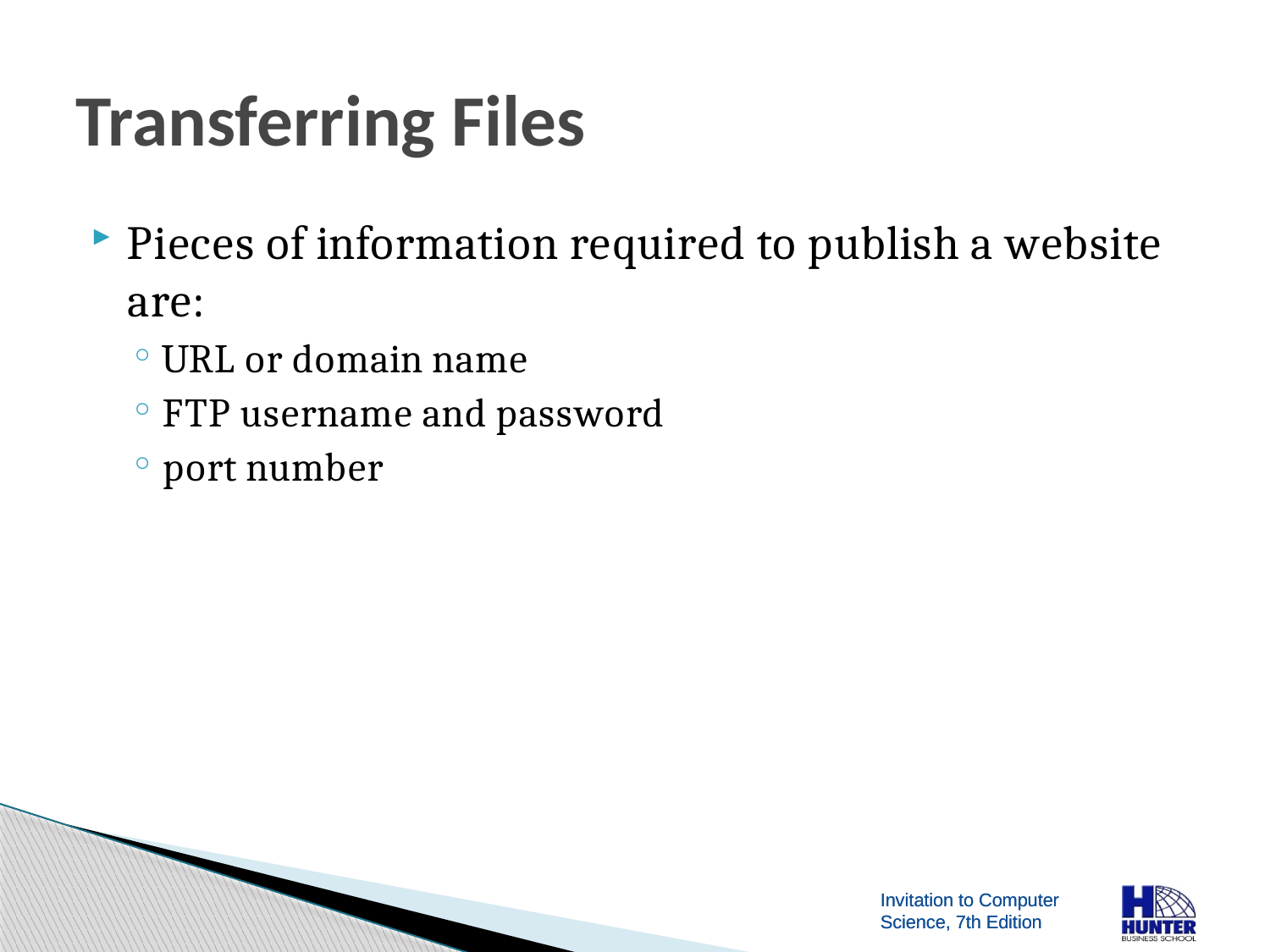

# Transferring Files
Pieces of information required to publish a website are:
URL or domain name
FTP username and password
port number